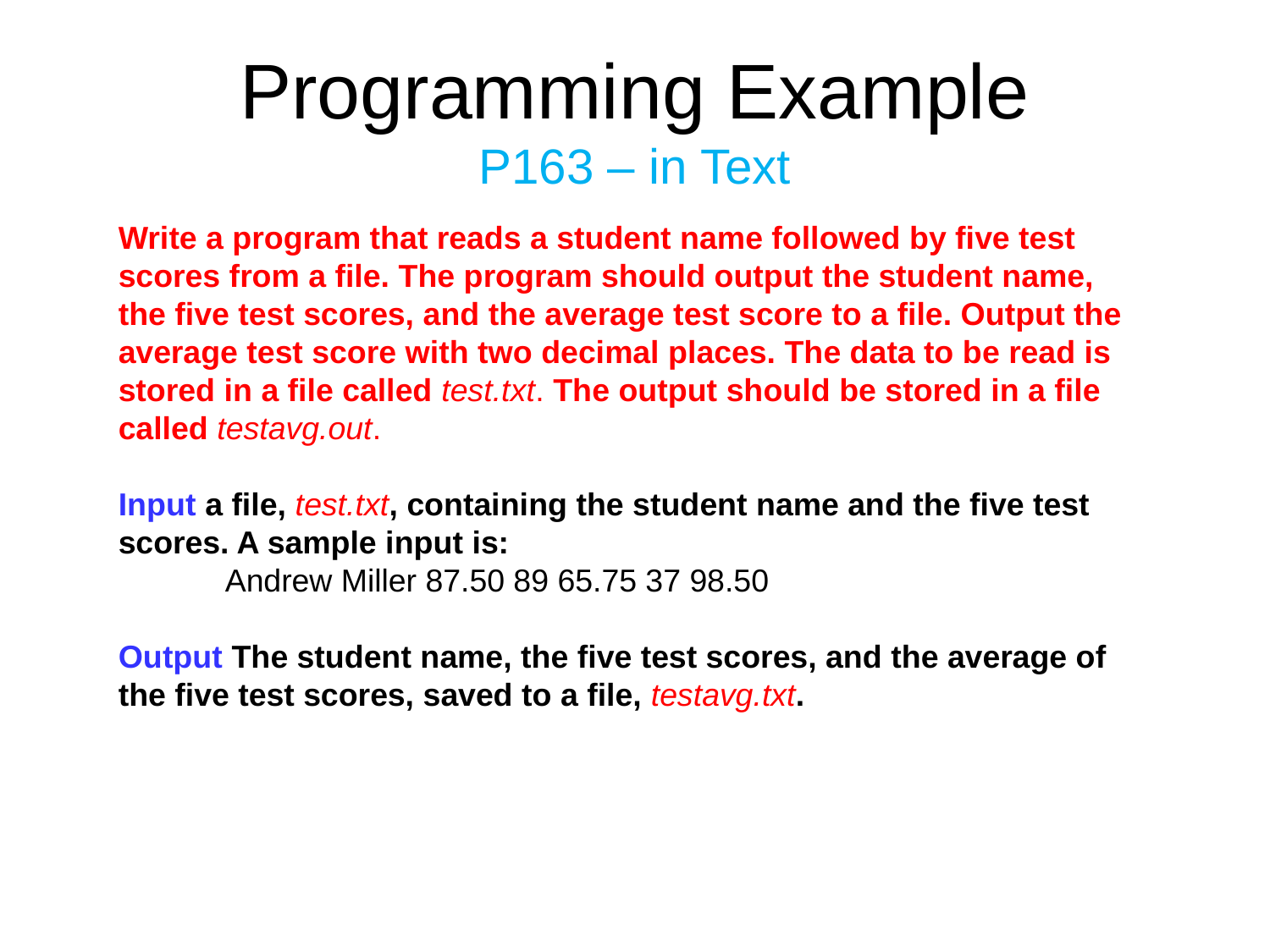

# Programming Example P163 – in Text
Write a program that reads a student name followed by five test scores from a file. The program should output the student name, the five test scores, and the average test score to a file. Output the average test score with two decimal places. The data to be read is stored in a file called test.txt. The output should be stored in a file called testavg.out.

Input a file, test.txt, containing the student name and the five test scores. A sample input is:
            Andrew Miller 87.50 89 65.75 37 98.50

Output The student name, the five test scores, and the average of the five test scores, saved to a file, testavg.txt.